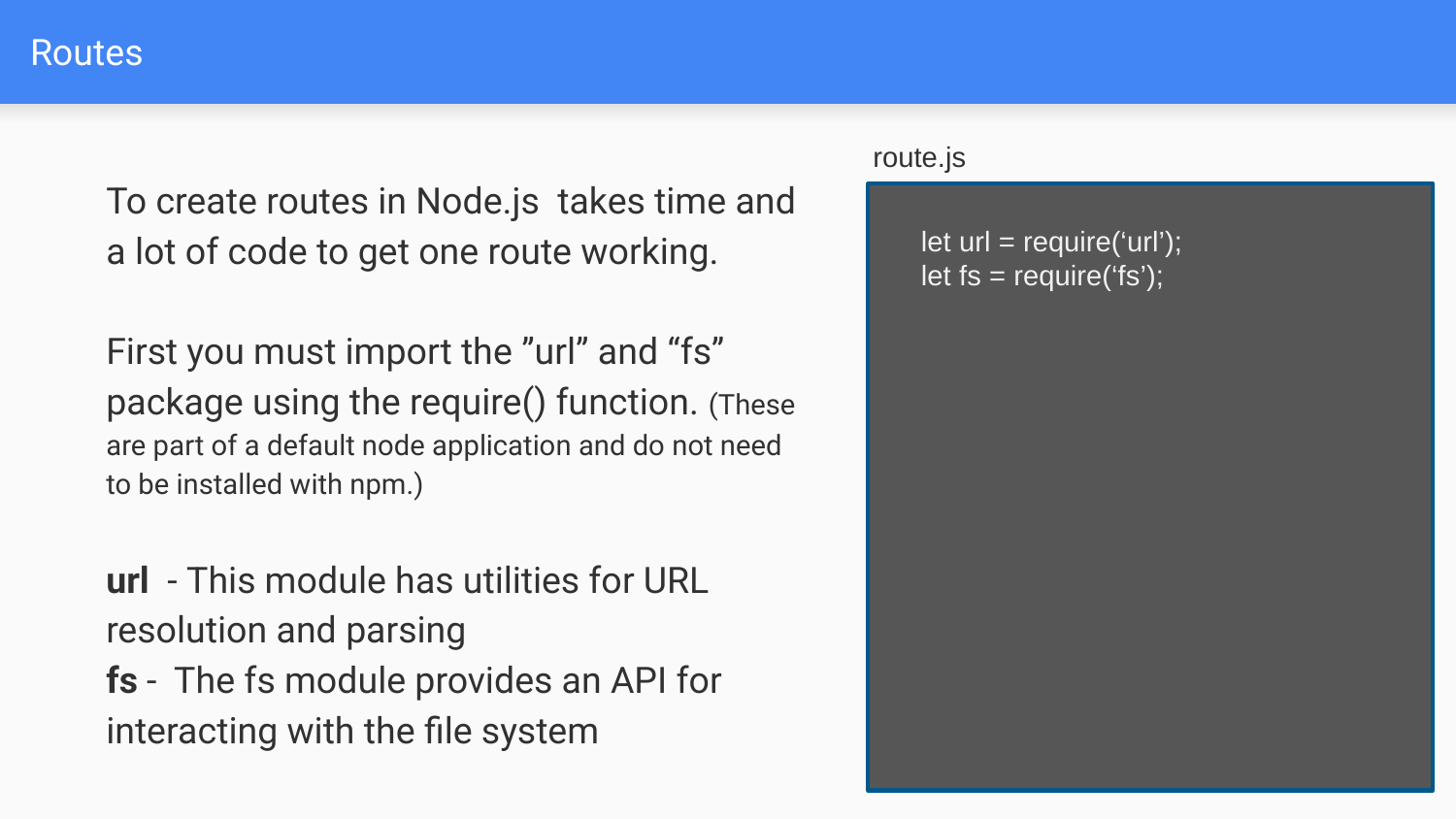

# Routes
route.js
To create routes in Node.js  takes time and a lot of code to get one route working.

First you must import the ”url” and “fs” package using the require() function. (These are part of a default node application and do not need to be installed with npm.)

url  - This module has utilities for URL resolution and parsing
fs -  The fs module provides an API for interacting with the file system

let url = require(‘url’);
let fs = require(‘fs’);